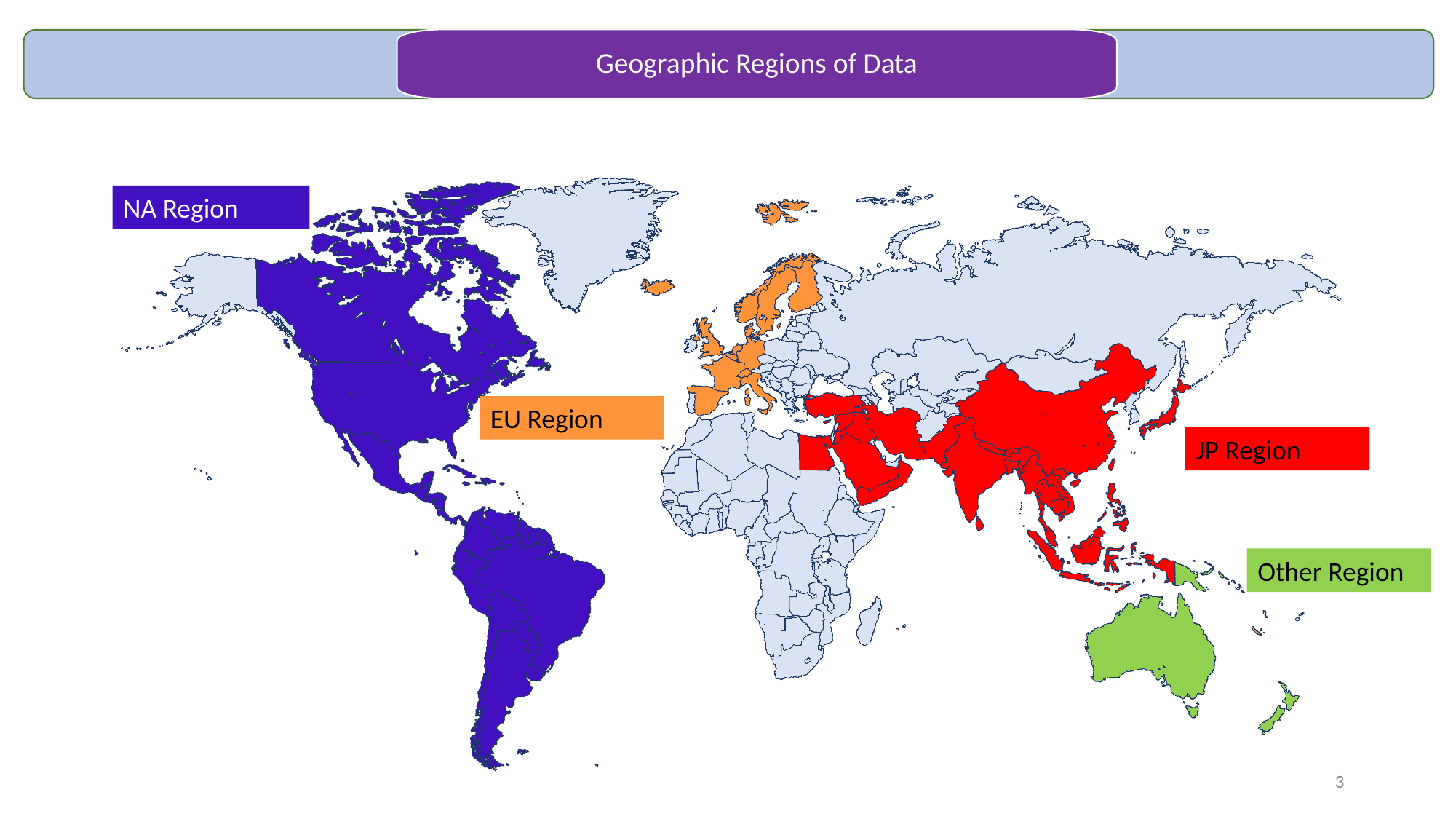

Geographic Regions of Data

NA Region
EU Region
JP Region
Other Region
3